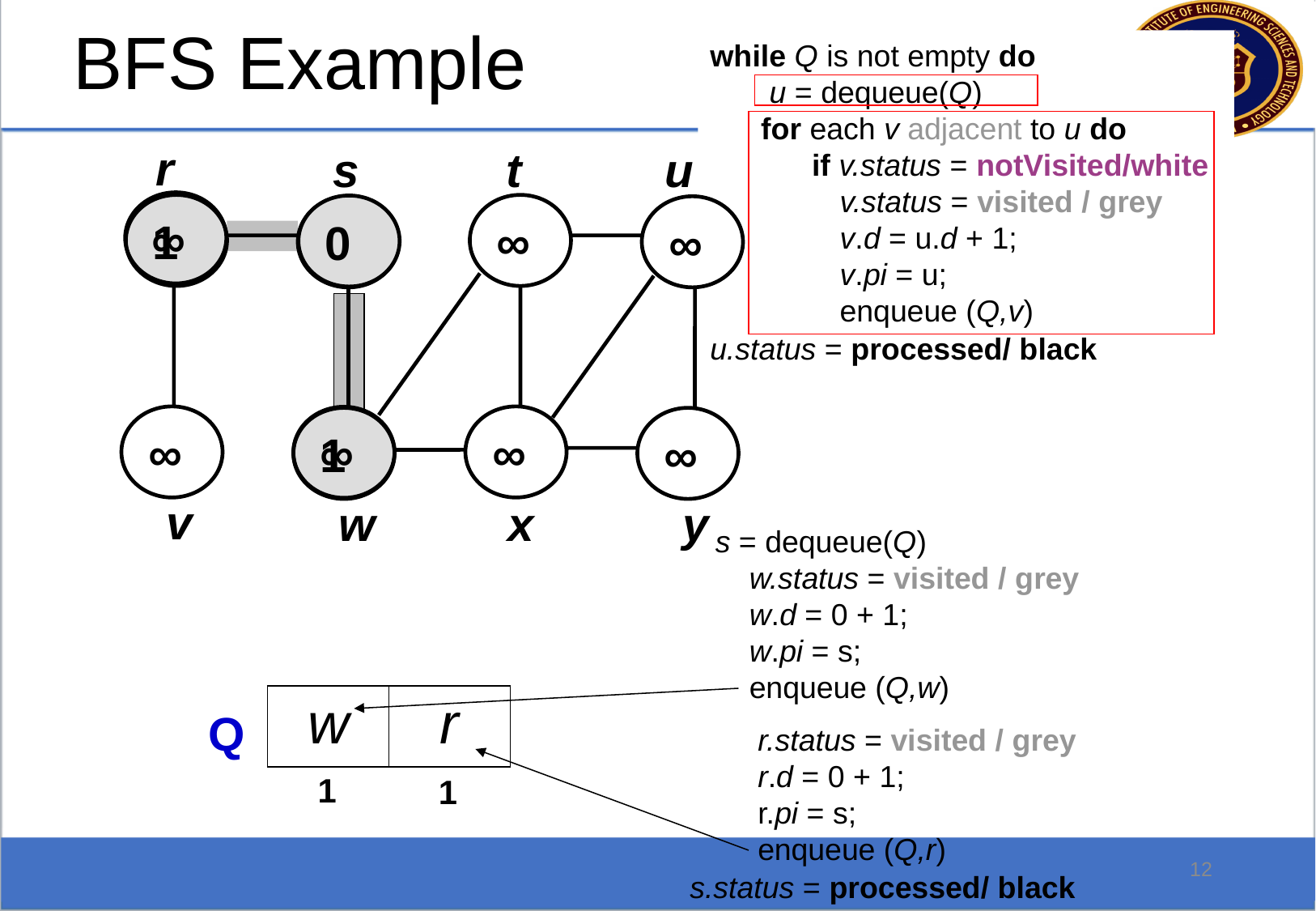

BFS Example
while Q is not empty do
       u = dequeue(Q)
      for each v adjacent to u do
            if v.status = notVisited/white
	 v.status = visited / grey
	 v.d = u.d + 1;
	 v.pi = u;
	 enqueue (Q,v)
u.status = processed/ black

r
s
t
u
∞
1
∞
0
0
∞

∞
∞
∞
1
∞

v
w
x
y
   s = dequeue(Q)
       w.status = visited / grey
       w.d = 0 + 1;
       w.pi = s;
       enqueue (Q,w)

        r.status = visited / grey
        r.d = 0 + 1;
        r.pi = s;
        enqueue (Q,r)
s.status = processed/ black
| w | r |  |
| --- | --- | --- |

Q

1
1
12